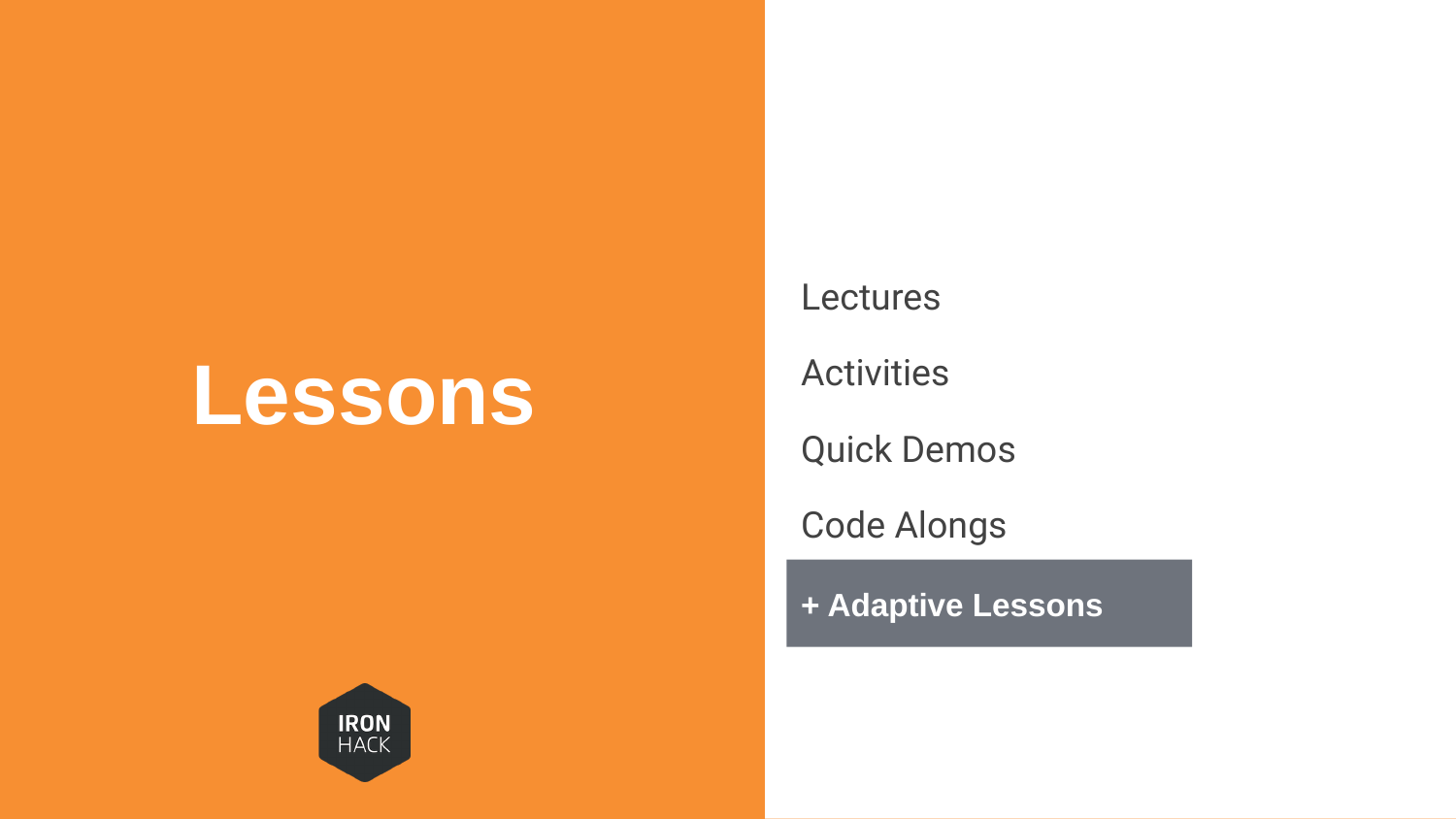

Lectures
Activities
Quick Demos
Code Alongs
# Lessons

+ Adaptive Lessons